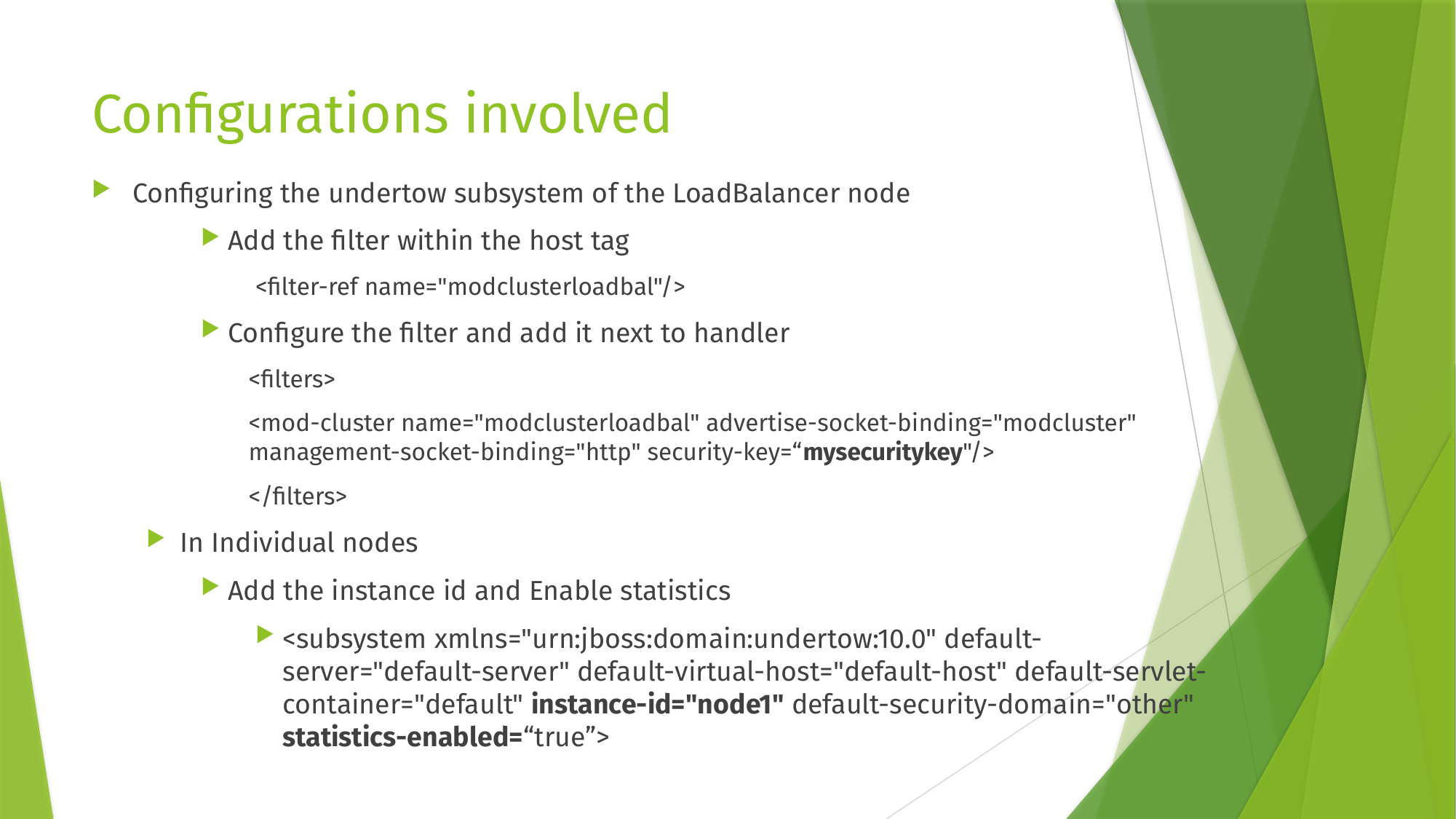

# Configurations involved
Configuring the undertow subsystem of the LoadBalancer node
Add the filter within the host tag
<filter-ref name="modclusterloadbal"/>
Configure the filter and add it next to handler
<filters>
<mod-cluster name="modclusterloadbal" advertise-socket-binding="modcluster" management-socket-binding="http" security-key=“mysecuritykey"/>
</filters>
In Individual nodes
Add the instance id and Enable statistics
<subsystem xmlns="urn:jboss:domain:undertow:10.0" default-server="default-server" default-virtual-host="default-host" default-servlet-container="default" instance-id="node1" default-security-domain="other" statistics-enabled=“true”>